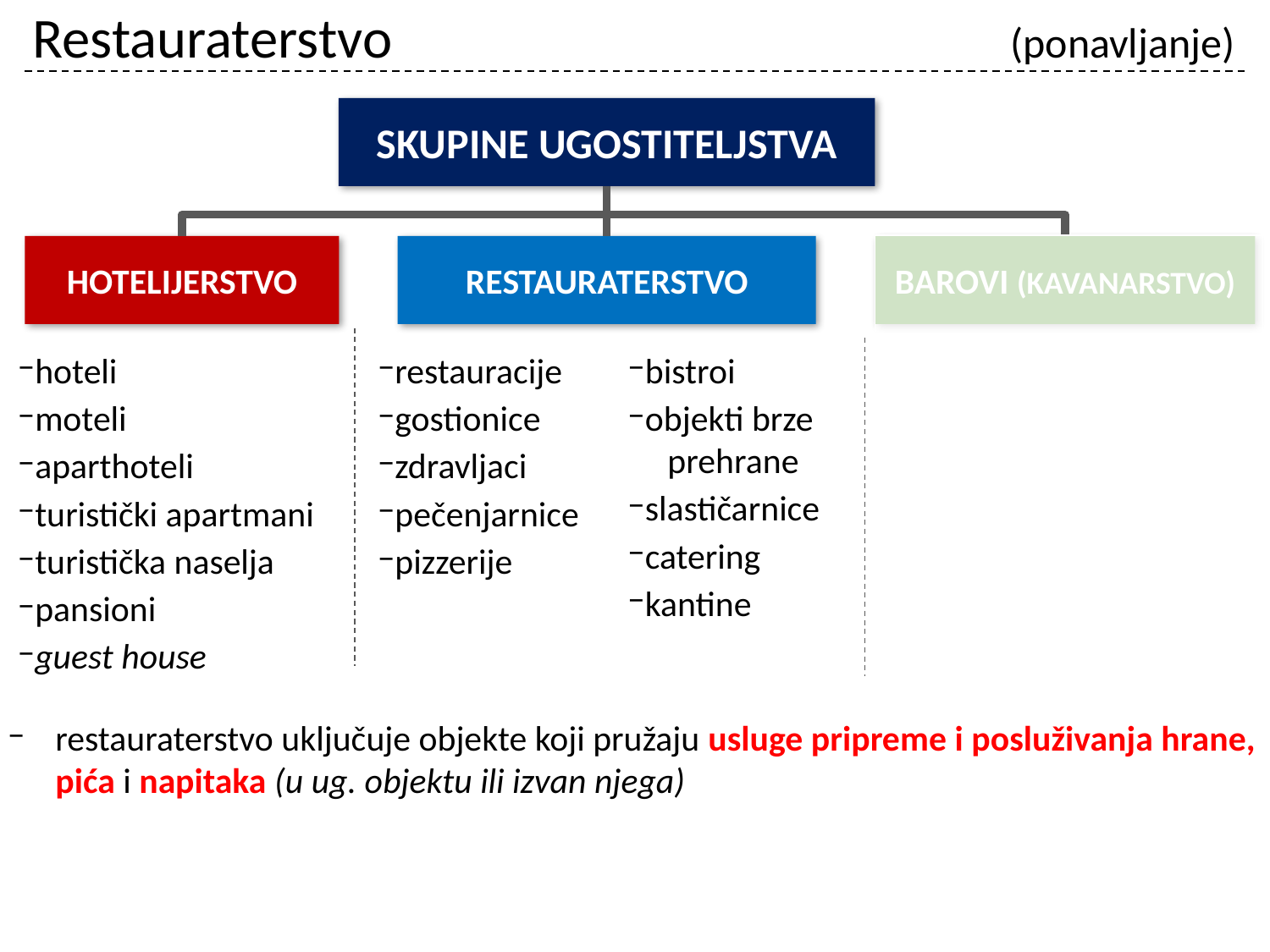

# Restauraterstvo 					       (ponavljanje)
SKUPINE UGOSTITELJSTVA

HOTELIJERSTVO
RESTAURATERSTVO
BAROVI (KAVANARSTVO)
hoteli
moteli
aparthoteli
turistički apartmani
turistička naselja
pansioni
guest house
restauracije
gostionice
zdravljaci
pečenjarnice
pizzerije
bistroi
objekti brze
     prehrane
slastičarnice
catering
kantine
restauraterstvo uključuje objekte koji pružaju usluge pripreme i posluživanja hrane, pića i napitaka (u ug. objektu ili izvan njega)